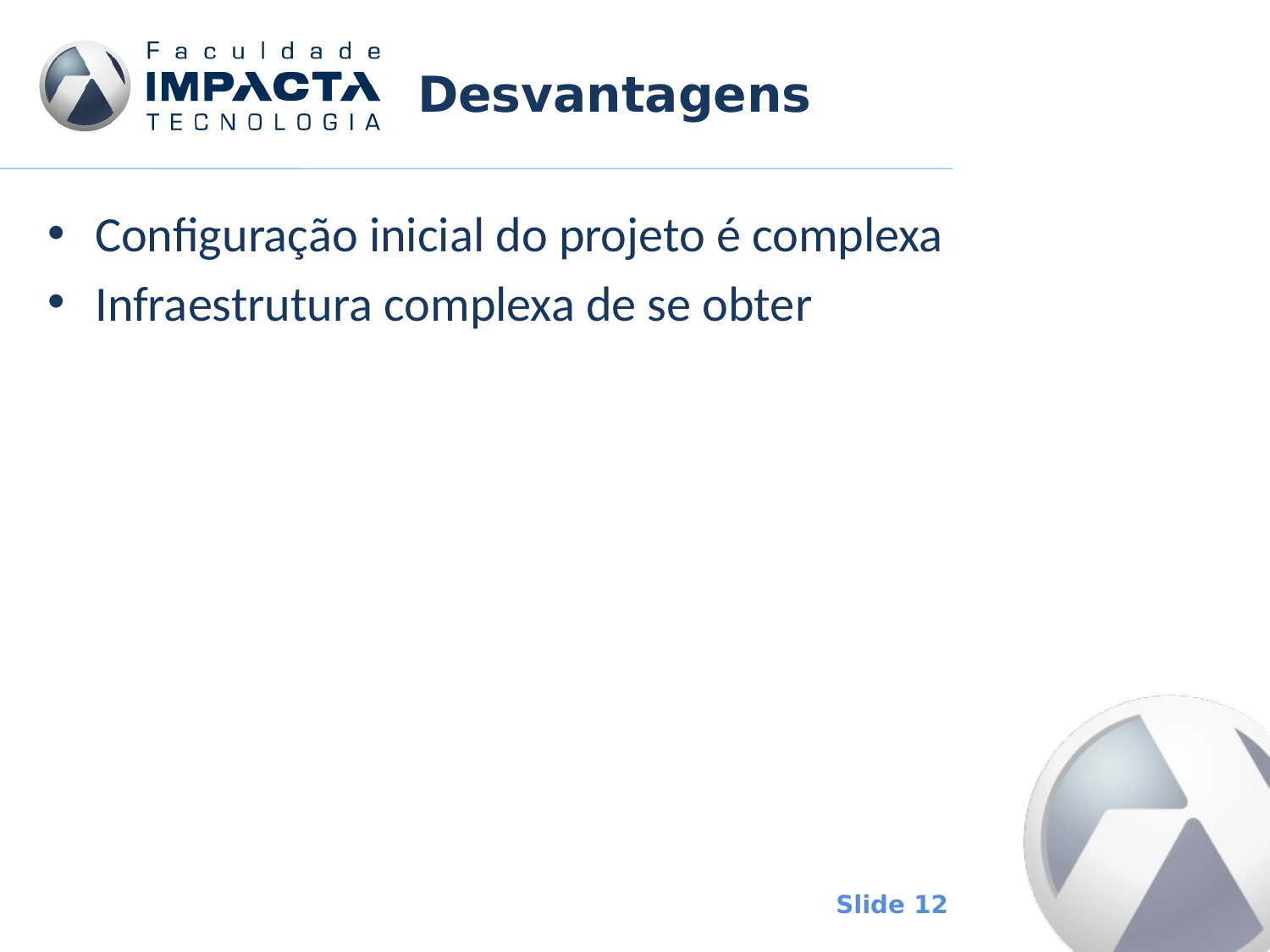

# Desvantagens
Configuração inicial do projeto é complexa
Infraestrutura complexa de se obter